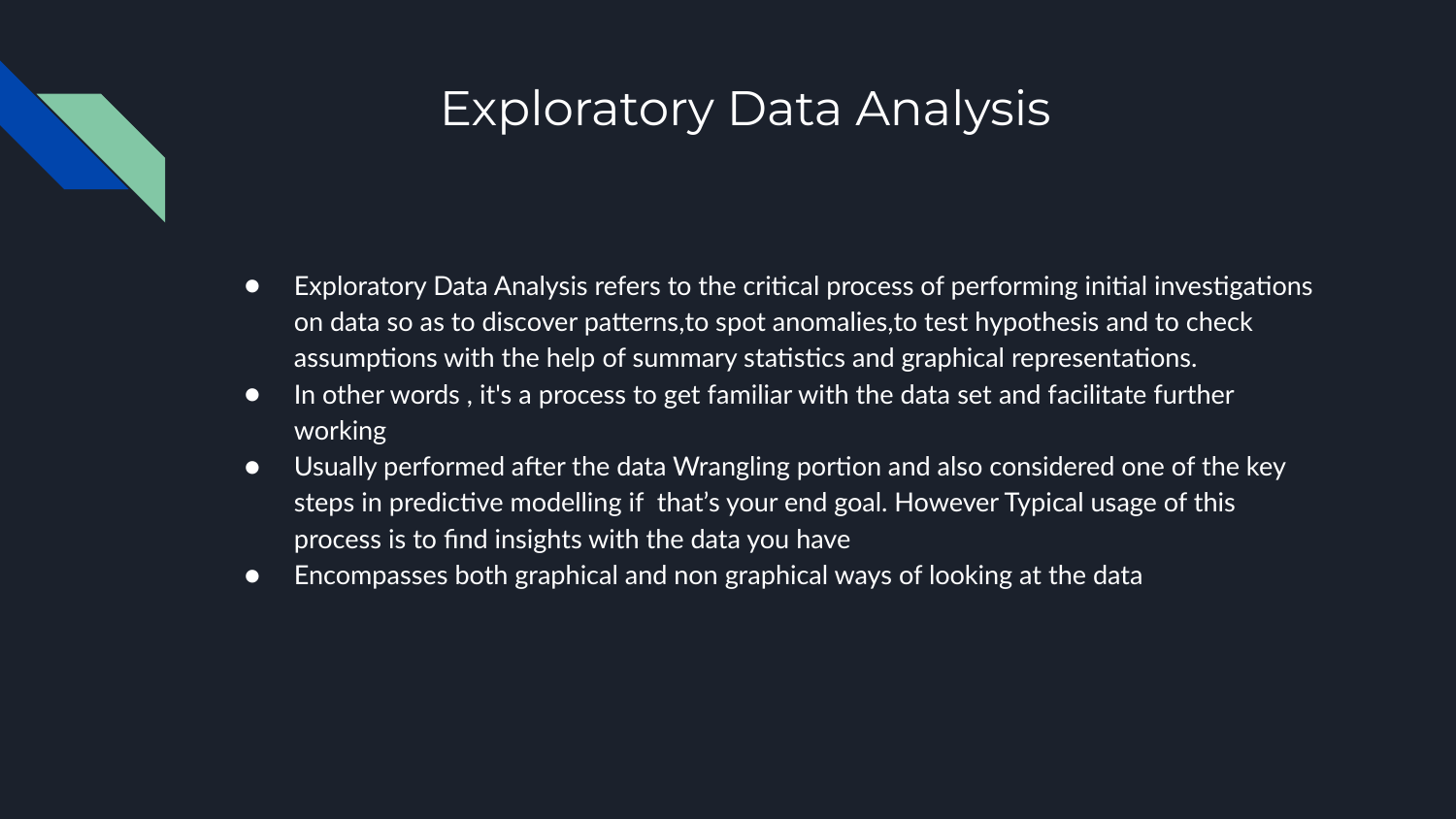

# Exploratory Data Analysis
Exploratory Data Analysis refers to the critical process of performing initial investigations on data so as to discover patterns,to spot anomalies,to test hypothesis and to check assumptions with the help of summary statistics and graphical representations.
In other words , it's a process to get familiar with the data set and facilitate further working
Usually performed after the data Wrangling portion and also considered one of the key steps in predictive modelling if  that’s your end goal. However Typical usage of this process is to find insights with the data you have
Encompasses both graphical and non graphical ways of looking at the data